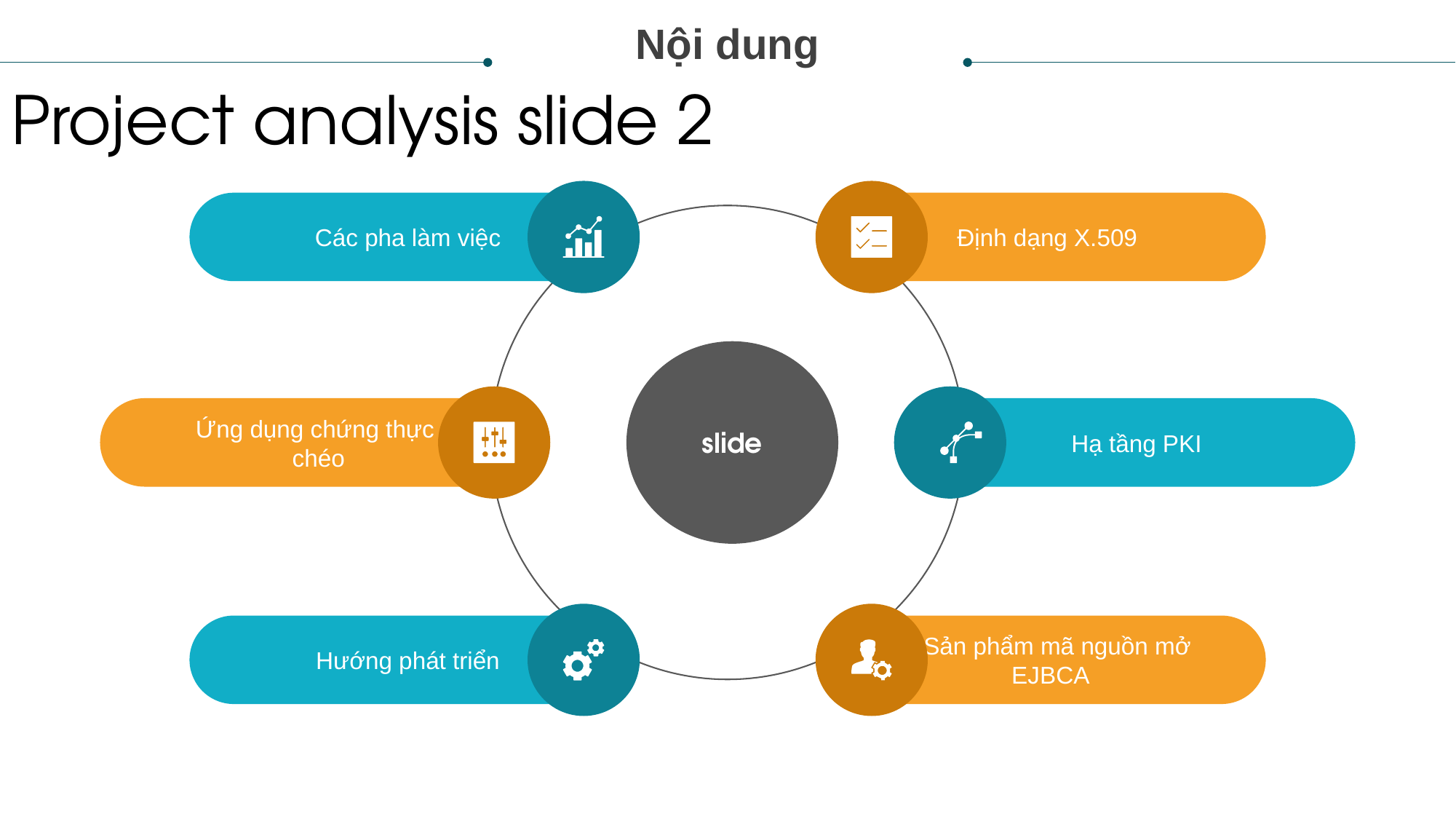

Nội dung
Project analysis slide 2

Các pha làm việc
Định dạng X.509

slide

Ứng dụng chứng thực
chéo
Hạ tầng PKI

Hướng phát triển
    Sản phẩm mã nguồn mở
 EJBCA